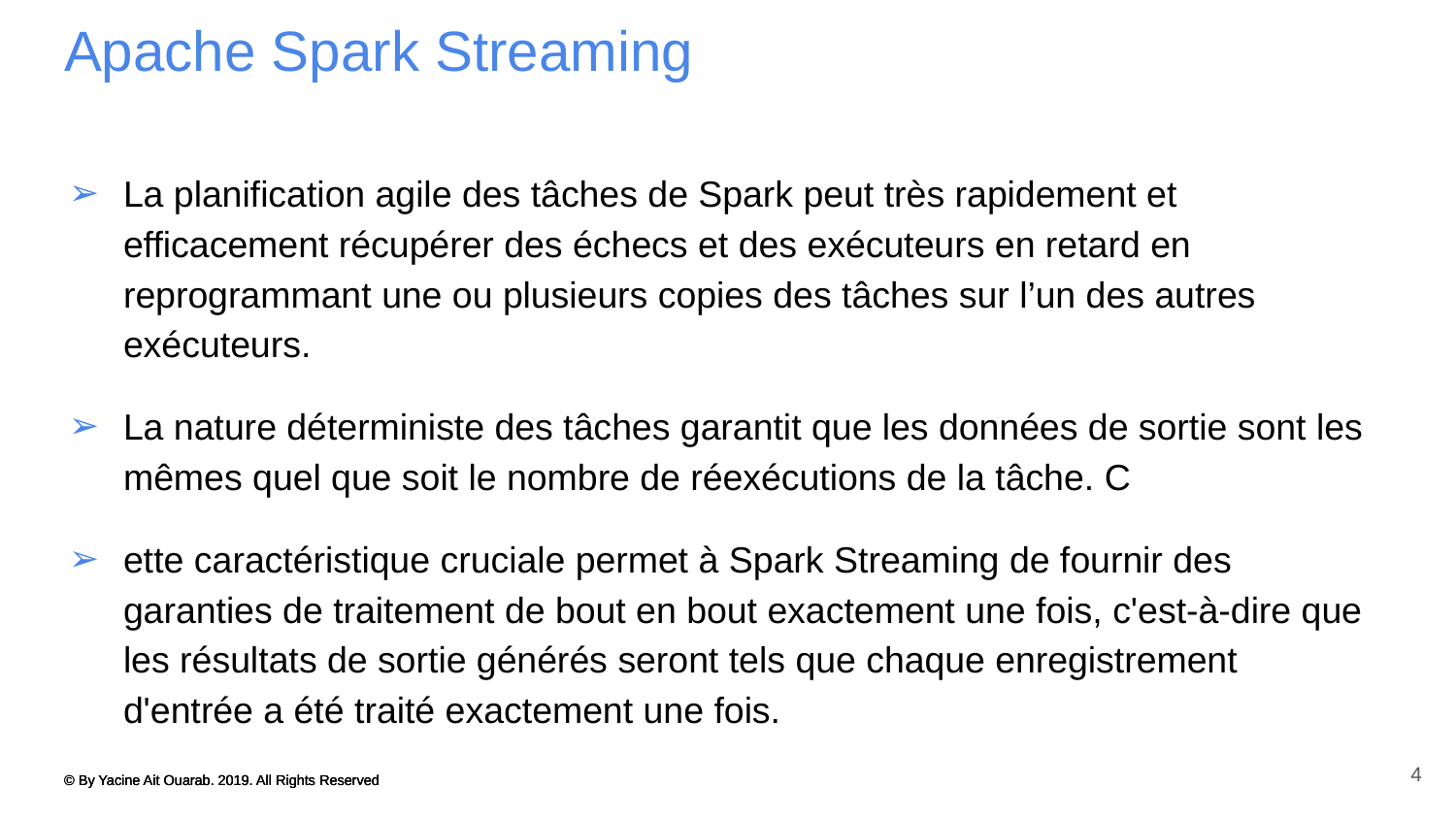

# Apache Spark Streaming

La planification agile des tâches de Spark peut très rapidement et efficacement récupérer des échecs et des exécuteurs en retard en reprogrammant une ou plusieurs copies des tâches sur l’un des autres exécuteurs.
La nature déterministe des tâches garantit que les données de sortie sont les mêmes quel que soit le nombre de réexécutions de la tâche. C
ette caractéristique cruciale permet à Spark Streaming de fournir des garanties de traitement de bout en bout exactement une fois, c'est-à-dire que les résultats de sortie générés seront tels que chaque enregistrement d'entrée a été traité exactement une fois.
4